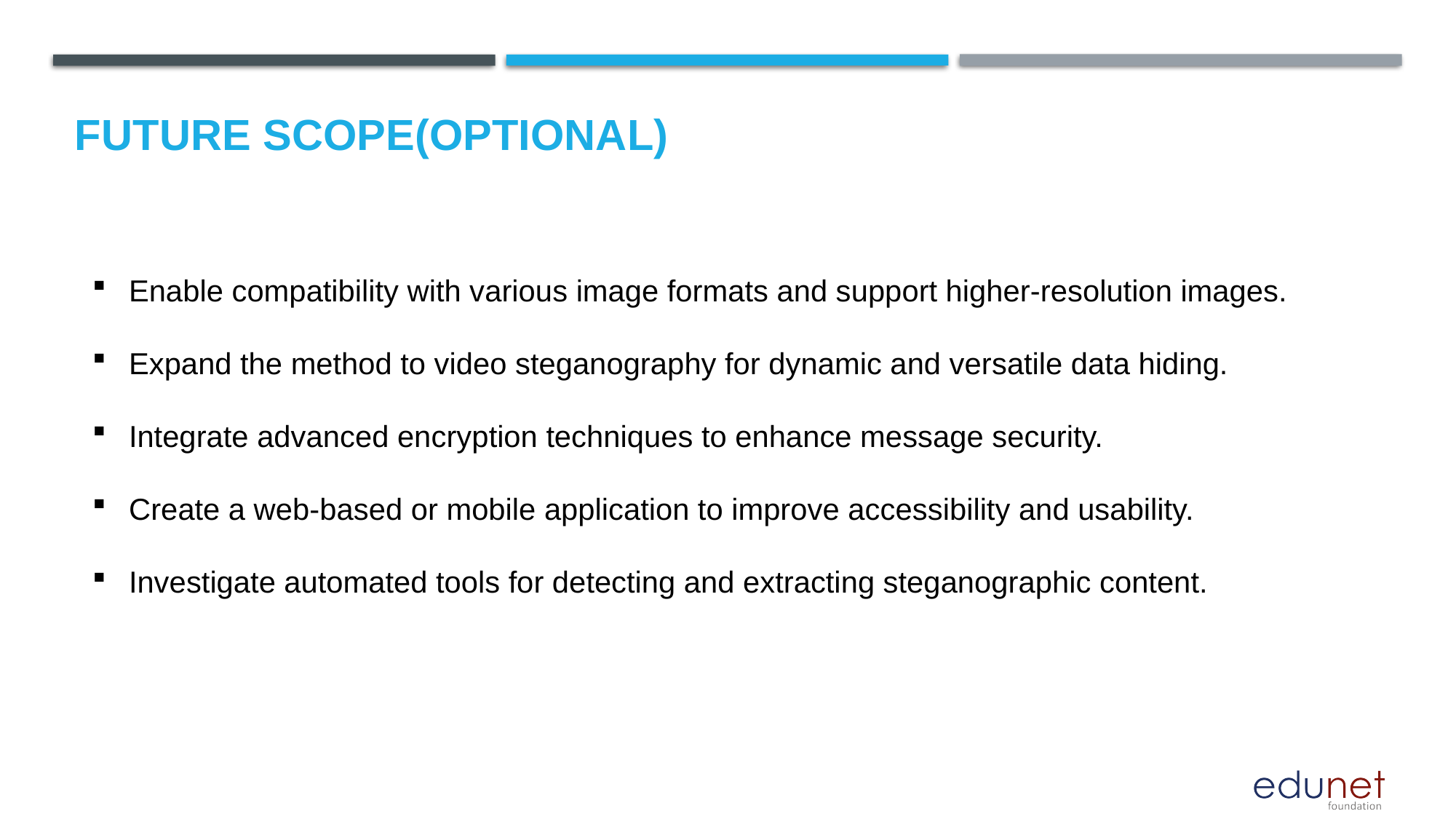

Future scope(optional)

Enable compatibility with various image formats and support higher-resolution images.
Expand the method to video steganography for dynamic and versatile data hiding.
Integrate advanced encryption techniques to enhance message security.
Create a web-based or mobile application to improve accessibility and usability.
Investigate automated tools for detecting and extracting steganographic content.